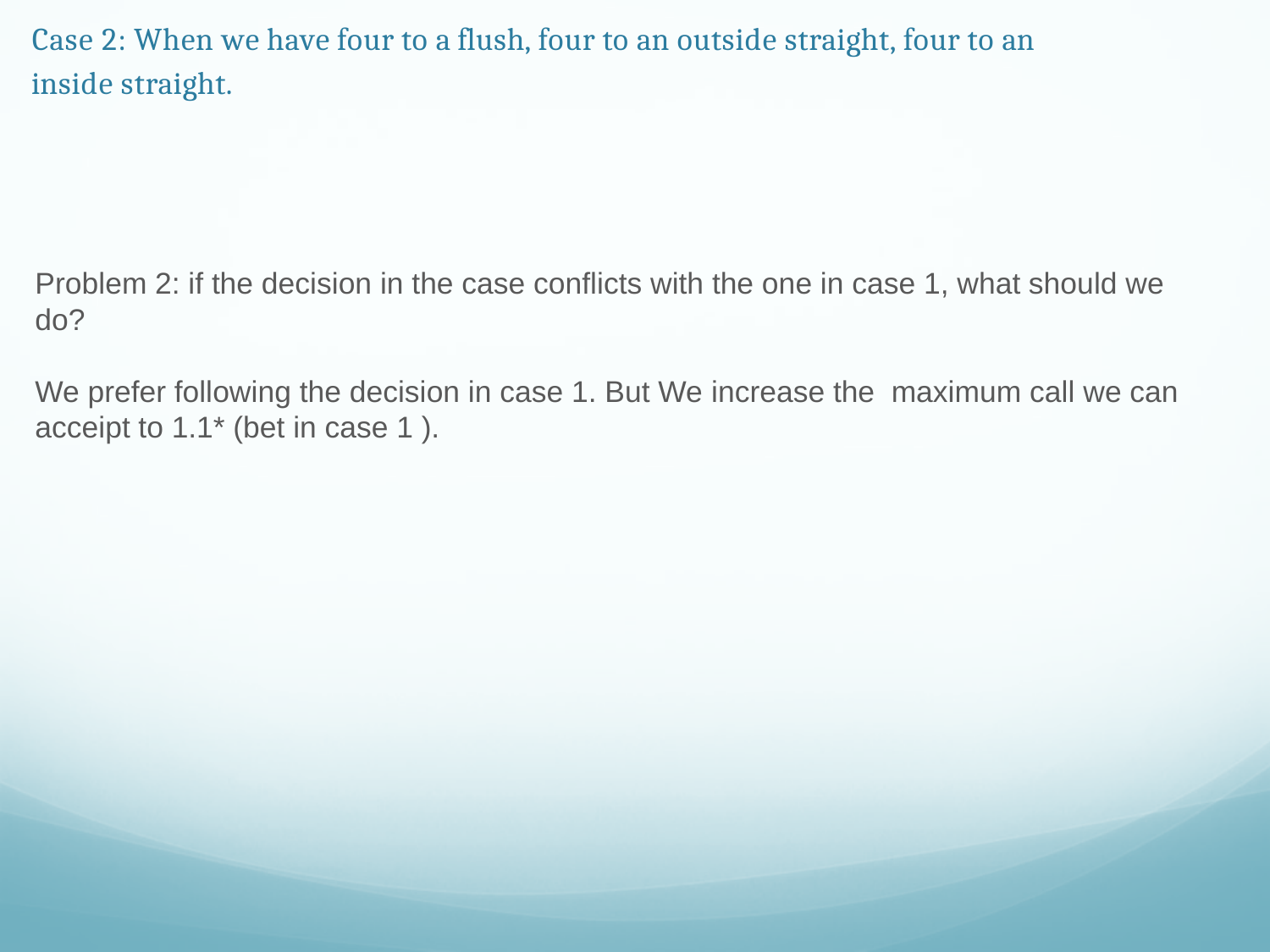

# Case 2: When we have four to a flush, four to an outside straight, four to an inside straight.

Problem 2: if the decision in the case conflicts with the one in case 1, what should we do?

We prefer following the decision in case 1. But We increase the  maximum call we can acceipt to 1.1* (bet in case 1 ).